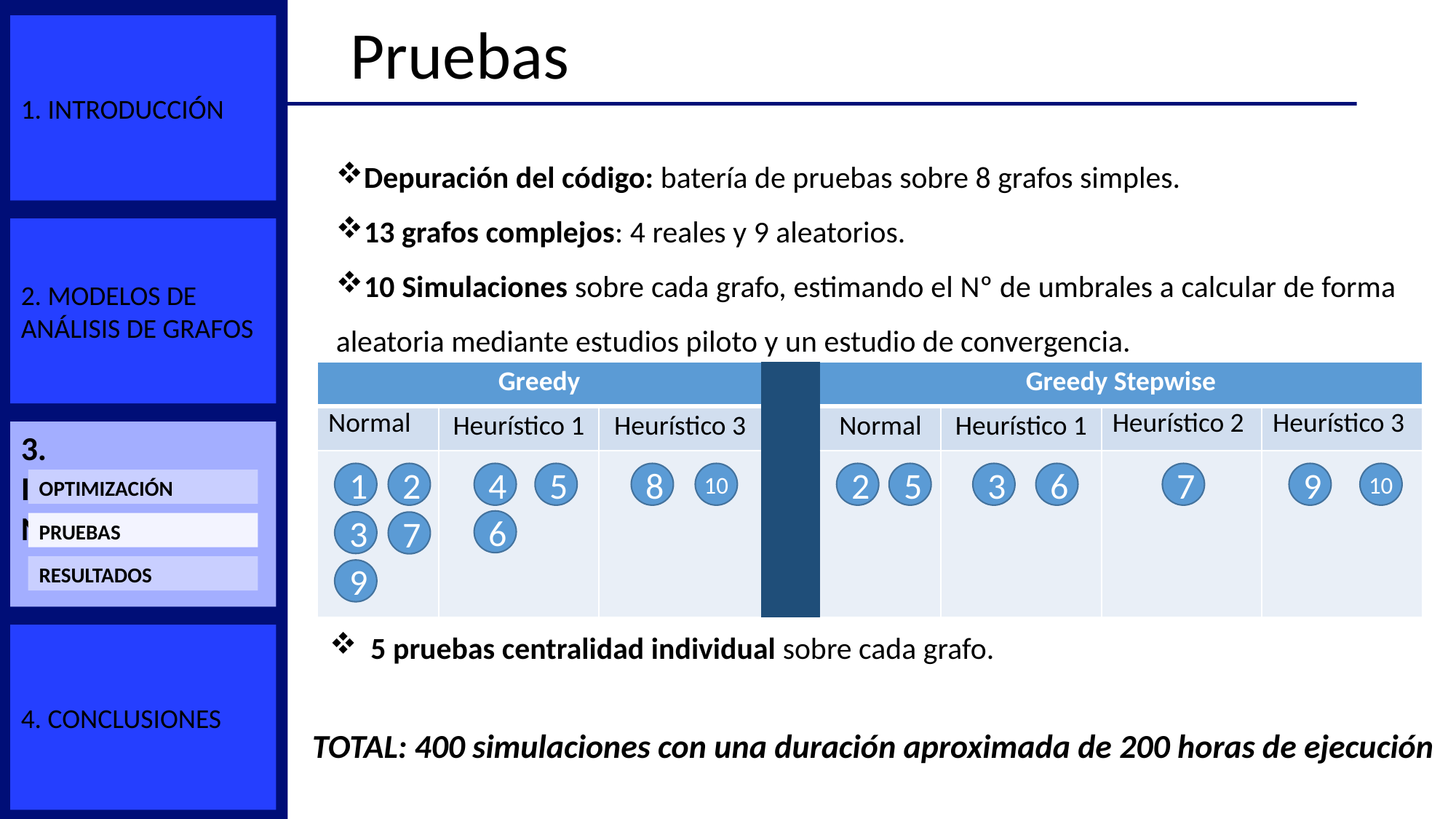

# Pruebas
1. Introducción
Depuración del código: batería de pruebas sobre 8 grafos simples.
13 grafos complejos: 4 reales y 9 aleatorios.
10 Simulaciones sobre cada grafo, estimando el Nº de umbrales a calcular de forma   aleatoria mediante estudios piloto y un estudio de convergencia.
2. Modelos de Análisis de Grafos
| Greedy |  |  |  | Greedy Stepwise |  |  |  |
| --- | --- | --- | --- | --- | --- | --- | --- |
| Normal | Heurístico 1 | Heurístico 3 |  | Normal | Heurístico 1 | Heurístico 2 | Heurístico 3 |
|  |  |  |  |  |  |  |  |
3. Implementación
2
8
10
2
5
3
6
7
9
10
1
4
5
6
3
7
9
Optimización
Pruebas
Resultados
5 pruebas centralidad individual sobre cada grafo.
4. Conclusiones
TOTAL: 400 simulaciones con una duración aproximada de 200 horas de ejecución